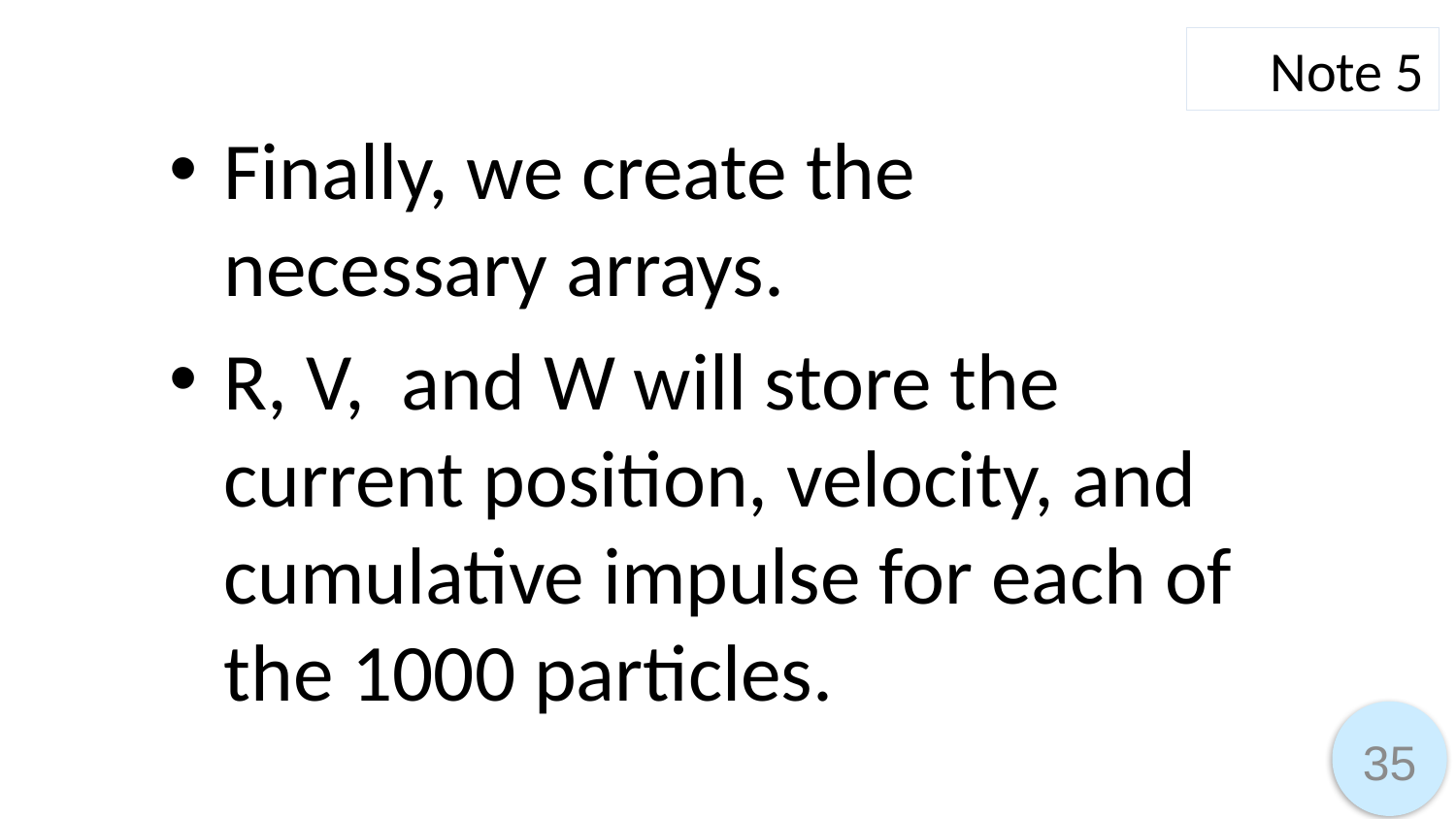

Note 5
Finally, we create the necessary arrays.
R, V,  and W will store the current position, velocity, and cumulative impulse for each of the 1000 particles.
35